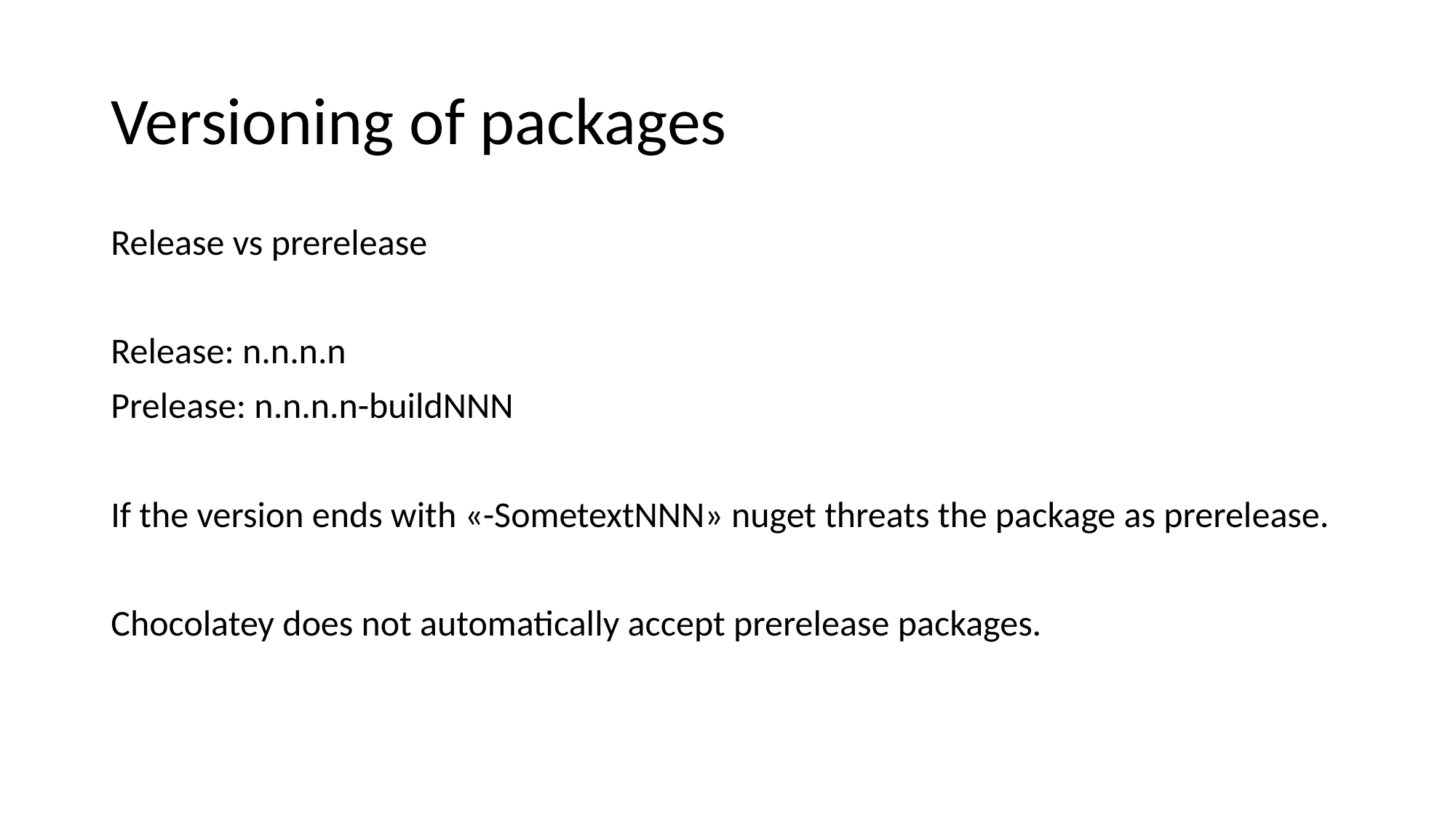

# Versioning of packages
Release vs prerelease

Release: n.n.n.n
Prelease: n.n.n.n-buildNNN

If the version ends with «-SometextNNN» nuget threats the package as prerelease.

Chocolatey does not automatically accept prerelease packages.